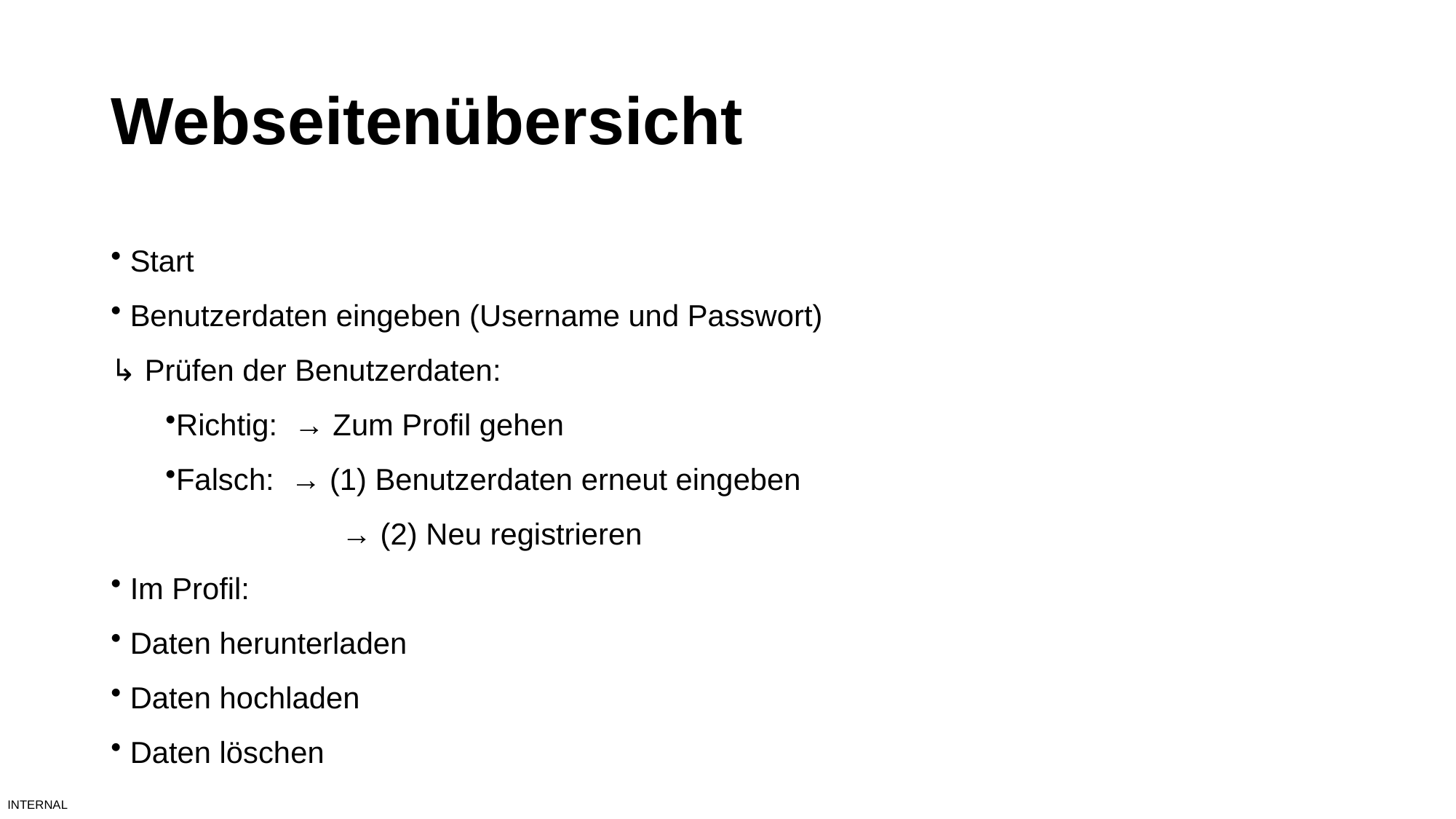

# Webseitenübersicht
 Start
 Benutzerdaten eingeben (Username und Passwort)
↳ Prüfen der Benutzerdaten:
Richtig:  → Zum Profil gehen
Falsch:  → (1) Benutzerdaten erneut eingeben
	        → (2) Neu registrieren
 Im Profil:
 Daten herunterladen
 Daten hochladen
 Daten löschen